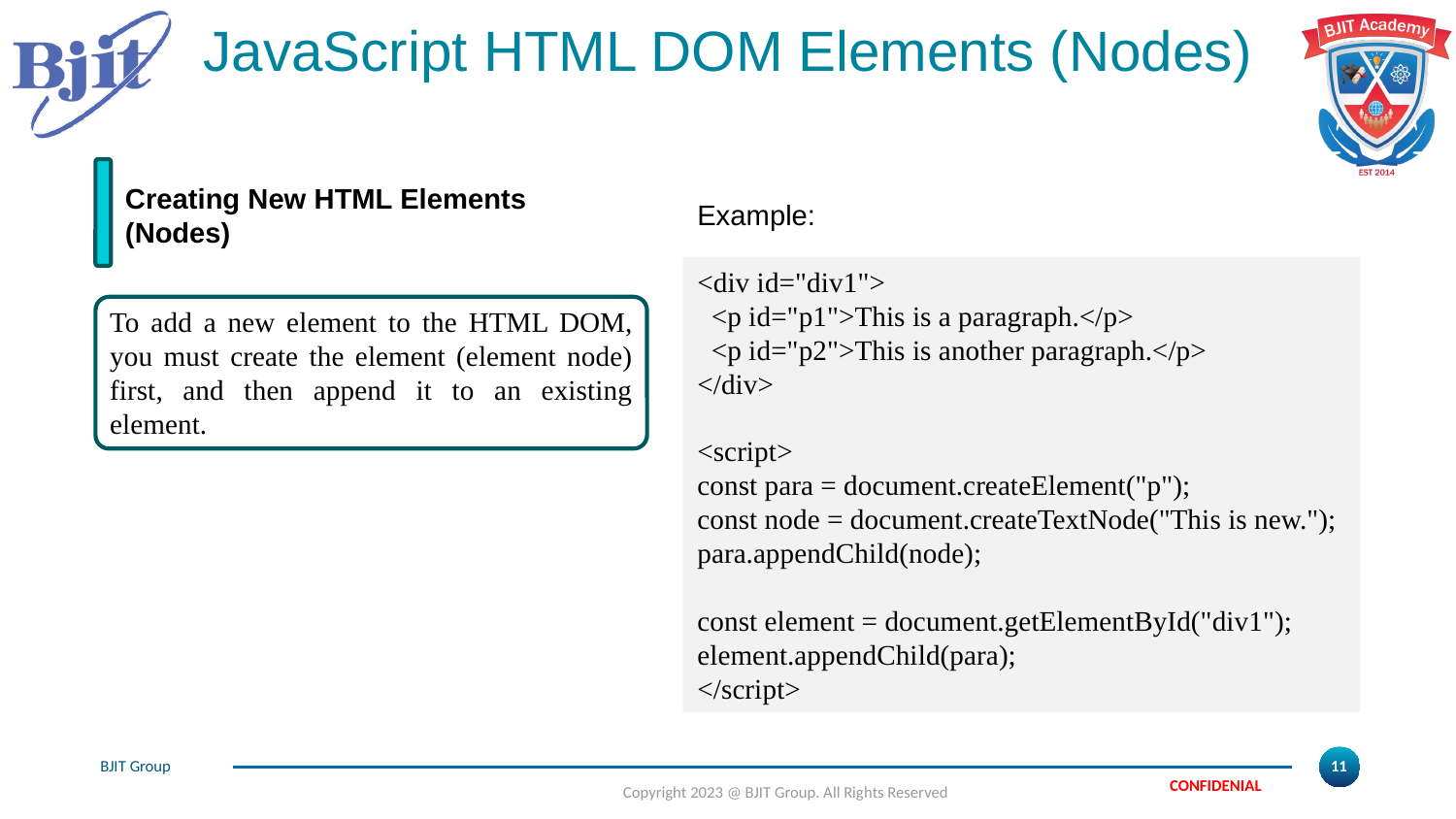

# JavaScript HTML DOM Elements (Nodes)

Creating New HTML Elements (Nodes)
Example:
<div id="div1">
  <p id="p1">This is a paragraph.</p>
  <p id="p2">This is another paragraph.</p>
</div>

<script>
const para = document.createElement("p");
const node = document.createTextNode("This is new.");
para.appendChild(node);

const element = document.getElementById("div1");
element.appendChild(para);
</script>
To add a new element to the HTML DOM, you must create the element (element node) first, and then append it to an existing element.